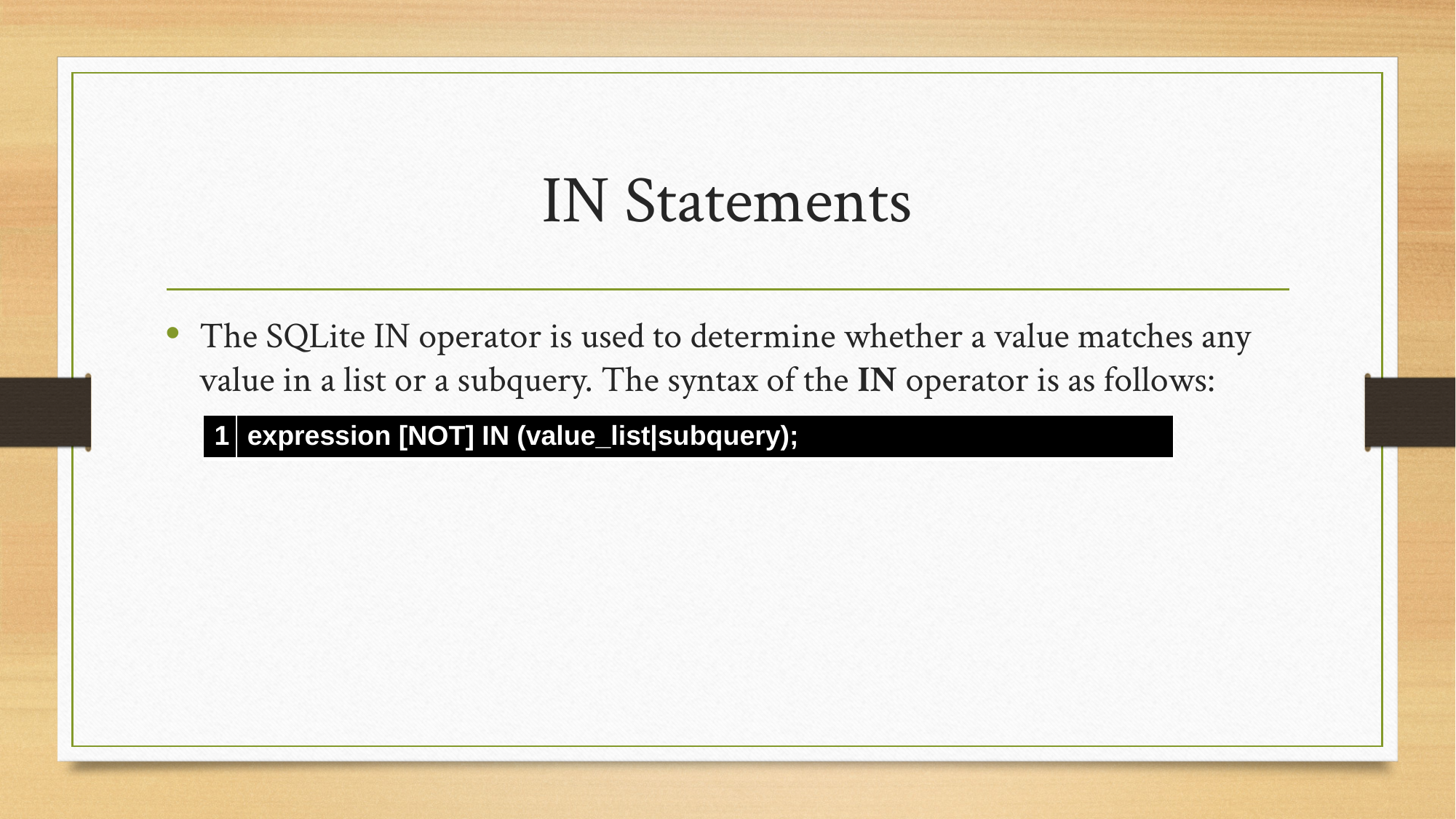

# IN Statements
The SQLite IN operator is used to determine whether a value matches any value in a list or a subquery. The syntax of the IN operator is as follows:

| 1 | expression [NOT] IN (value\_list|subquery); |
| --- | --- |